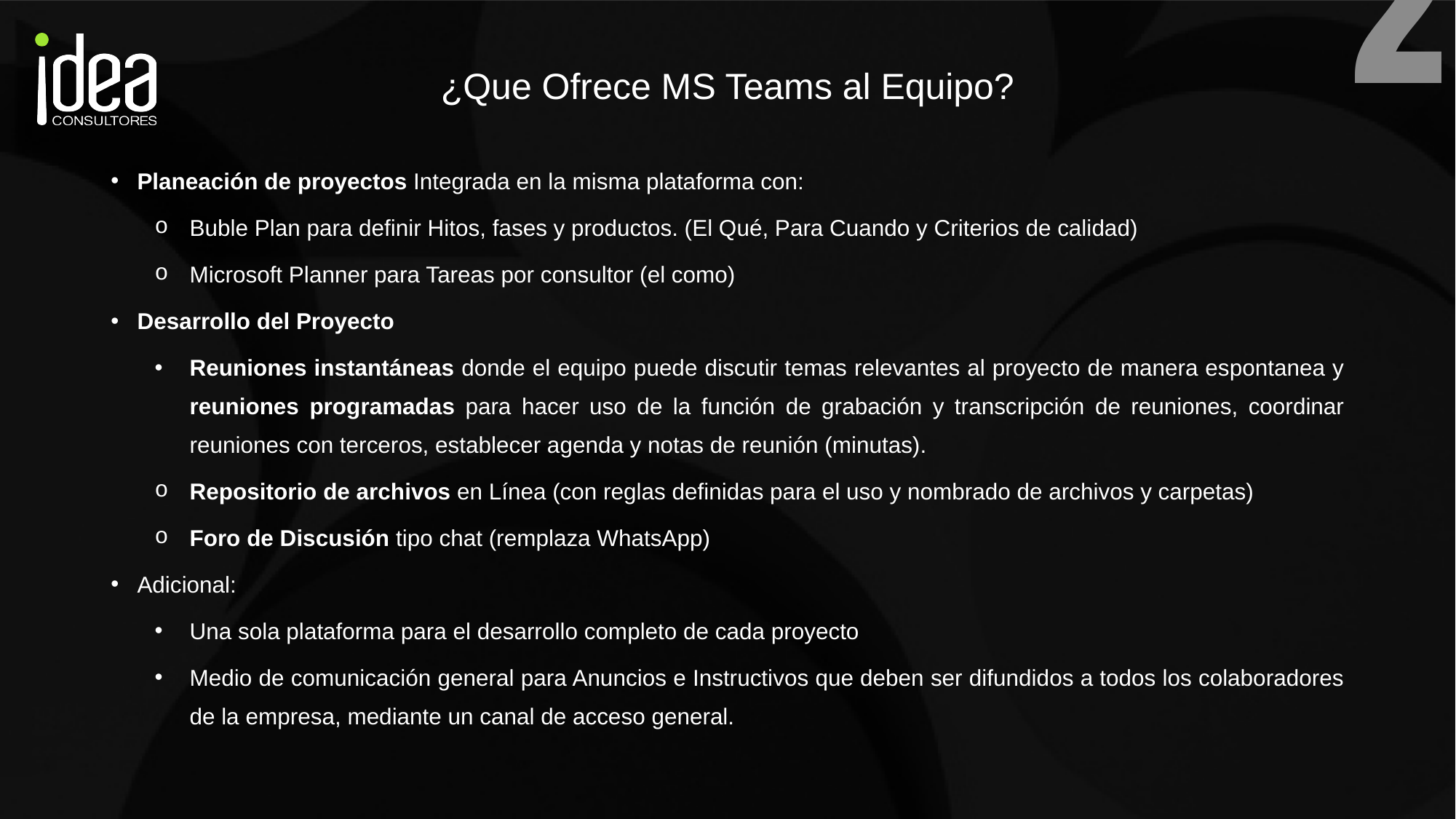

# ¿Que Ofrece MS Teams al Equipo?
Planeación de proyectos Integrada en la misma plataforma con:
Buble Plan para definir Hitos, fases y productos. (El Qué, Para Cuando y Criterios de calidad)
Microsoft Planner para Tareas por consultor (el como)
Desarrollo del Proyecto
Reuniones instantáneas donde el equipo puede discutir temas relevantes al proyecto de manera espontanea y reuniones programadas para hacer uso de la función de grabación y transcripción de reuniones, coordinar reuniones con terceros, establecer agenda y notas de reunión (minutas).
Repositorio de archivos en Línea (con reglas definidas para el uso y nombrado de archivos y carpetas)
Foro de Discusión tipo chat (remplaza WhatsApp)
Adicional:
Una sola plataforma para el desarrollo completo de cada proyecto
Medio de comunicación general para Anuncios e Instructivos que deben ser difundidos a todos los colaboradores de la empresa, mediante un canal de acceso general.